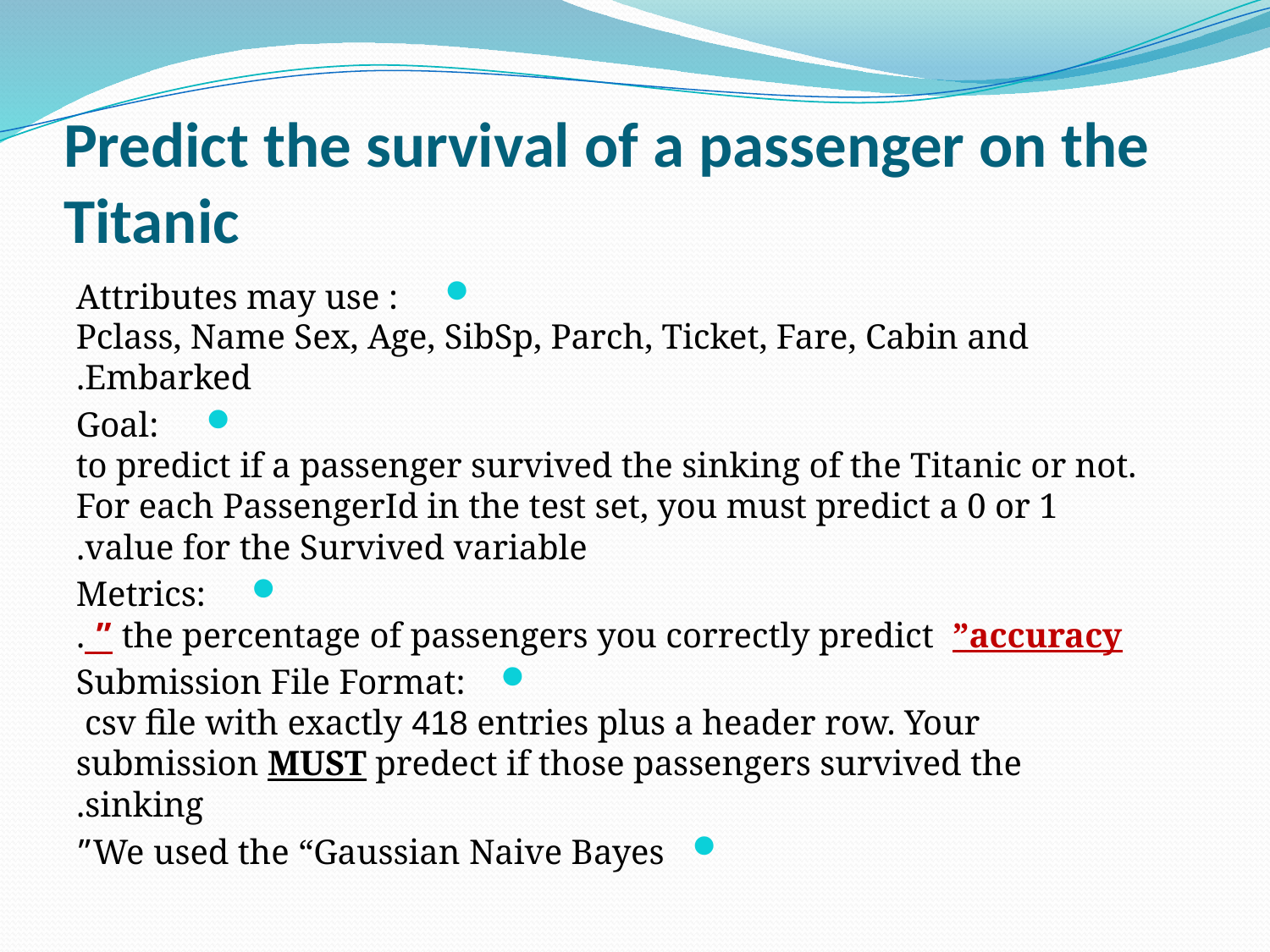

# Predict the survival of a passenger on the Titanic
Attributes may use :
Pclass, Name Sex, Age, SibSp, Parch, Ticket, Fare, Cabin and Embarked.
Goal:
to predict if a passenger survived the sinking of the Titanic or not. 
For each PassengerId in the test set, you must predict a 0 or 1 value for the Survived variable.
Metrics:
 the percentage of passengers you correctly predict  ”accuracy” .
Submission File Format:
 csv file with exactly 418 entries plus a header row. Your submission MUST predect if those passengers survived the sinking.
We used the “Gaussian Naive Bayes”